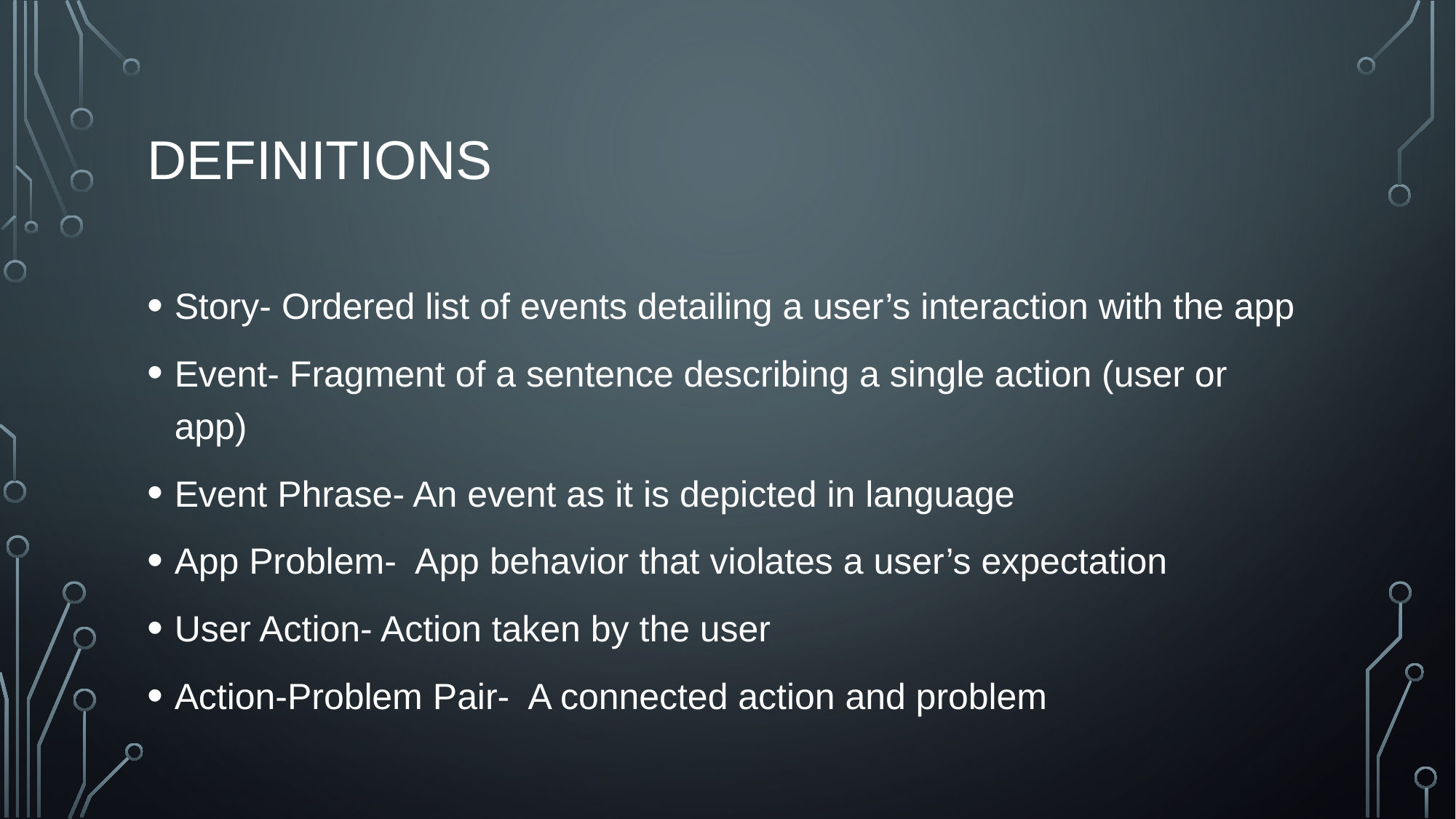

# Definitions
Story- Ordered list of events detailing a user’s interaction with the app
Event- Fragment of a sentence describing a single action (user or app)
Event Phrase- An event as it is depicted in language
App Problem-  App behavior that violates a user’s expectation
User Action- Action taken by the user
Action-Problem Pair-  A connected action and problem